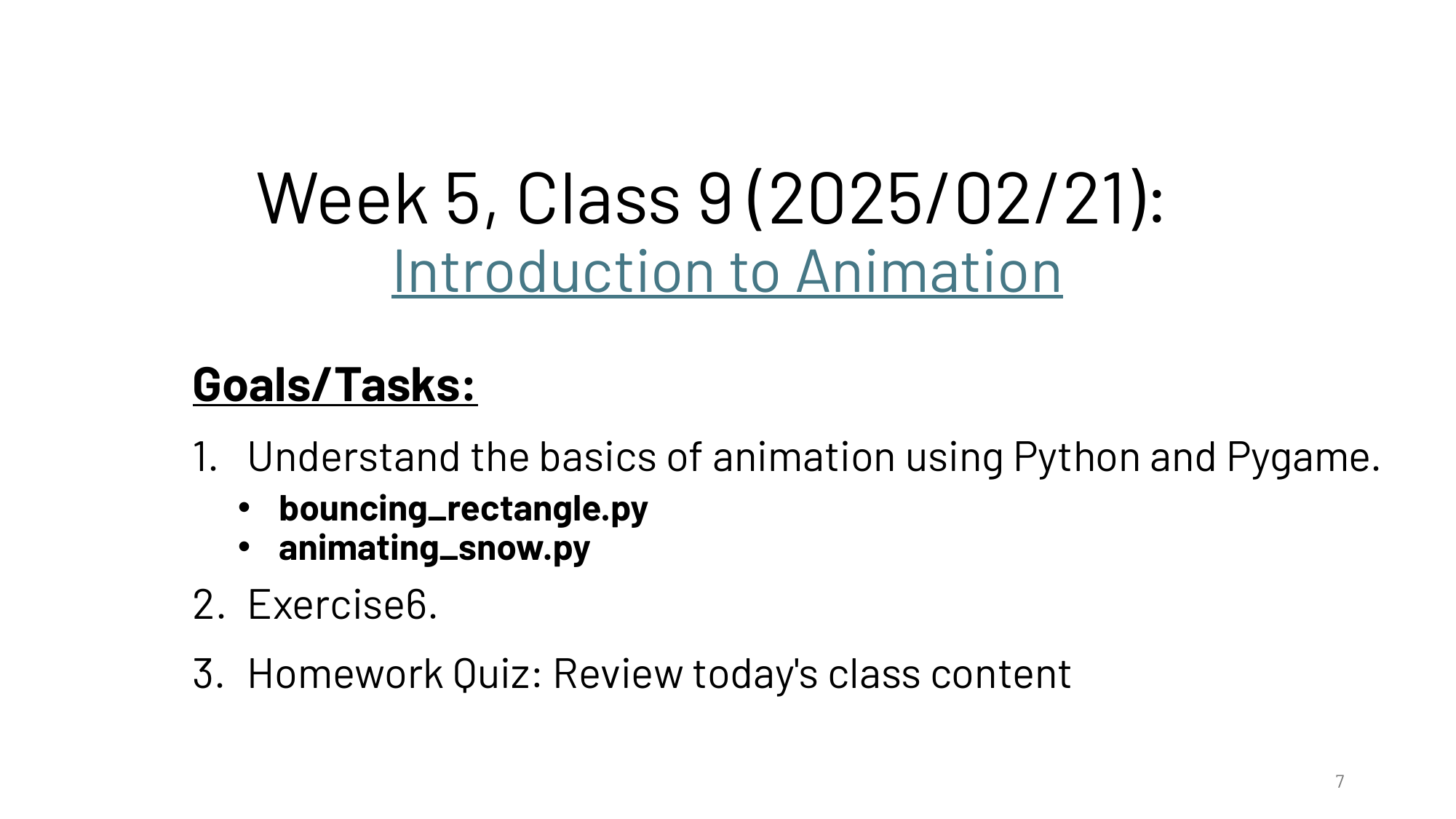

# Week 5, Class 9 (2025/02/21): Introduction to Animation
Goals/Tasks:
Understand the basics of animation using Python and Pygame.
bouncing_rectangle.py
animating_snow.py
Exercise6.
Homework Quiz: Review today's class content

7